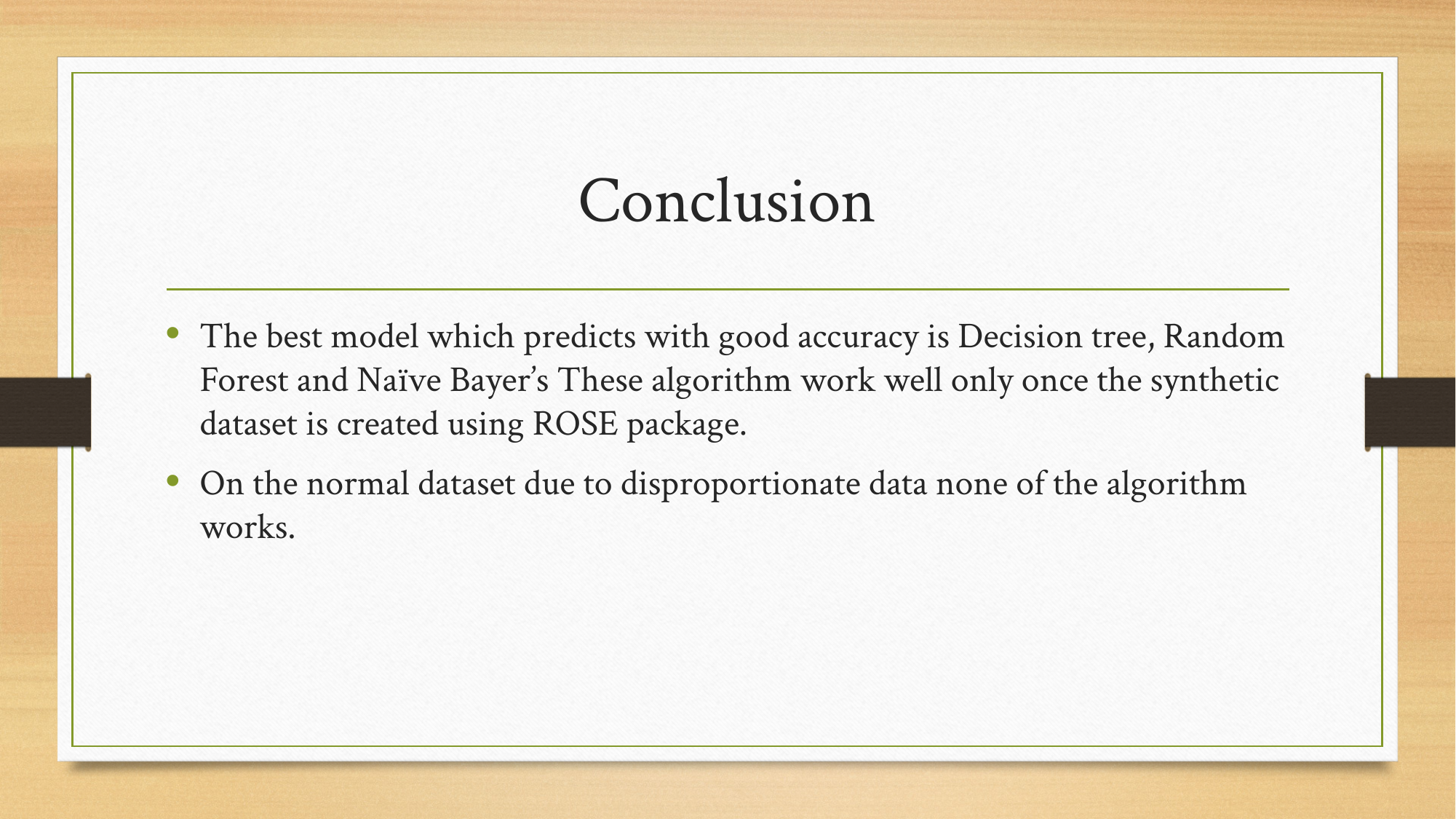

# Conclusion
The best model which predicts with good accuracy is Decision tree, Random Forest and Naïve Bayer’s These algorithm work well only once the synthetic dataset is created using ROSE package.
On the normal dataset due to disproportionate data none of the algorithm works.